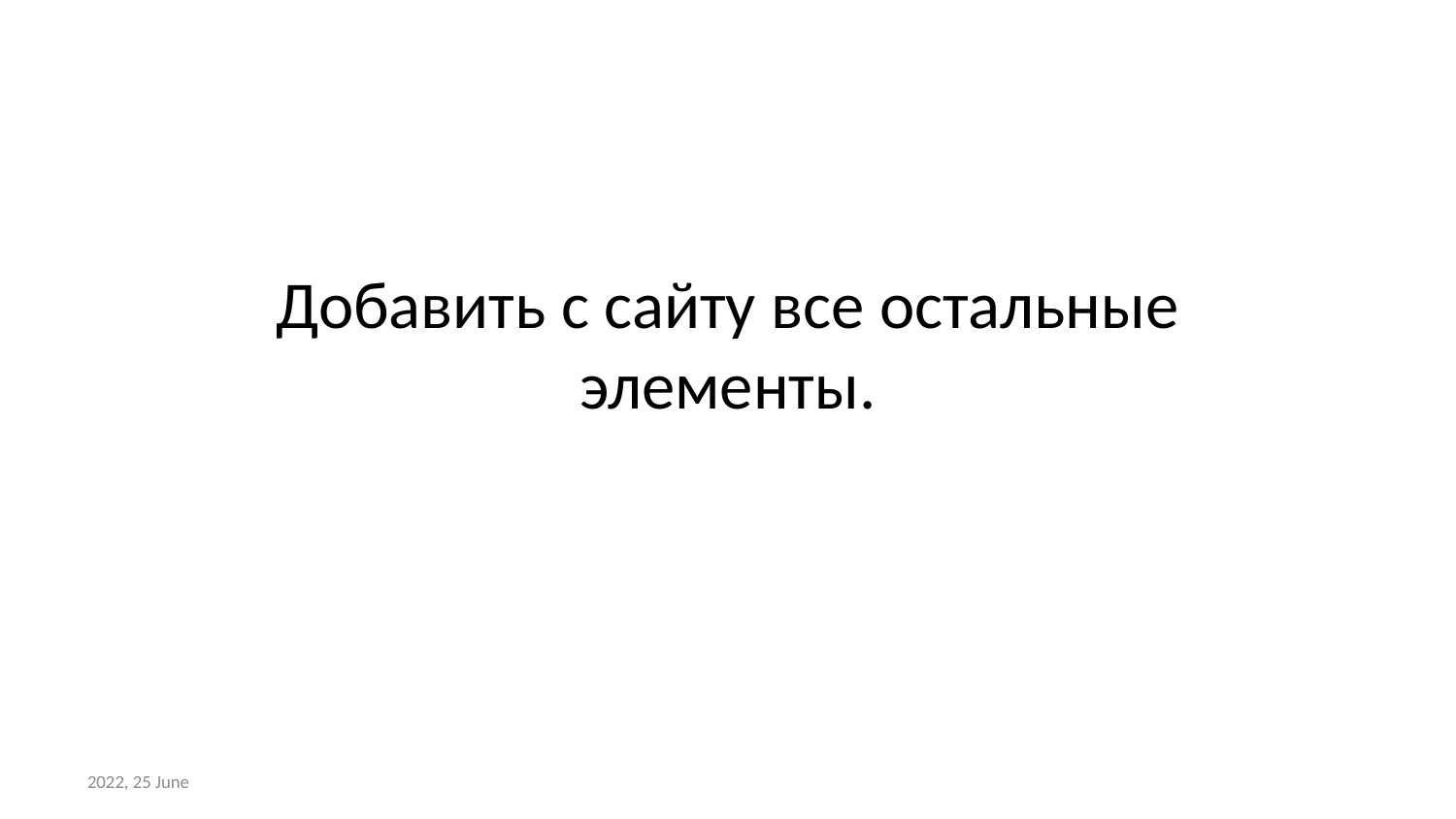

# Добавить с сайту все остальные элементы.

2022, 25 June